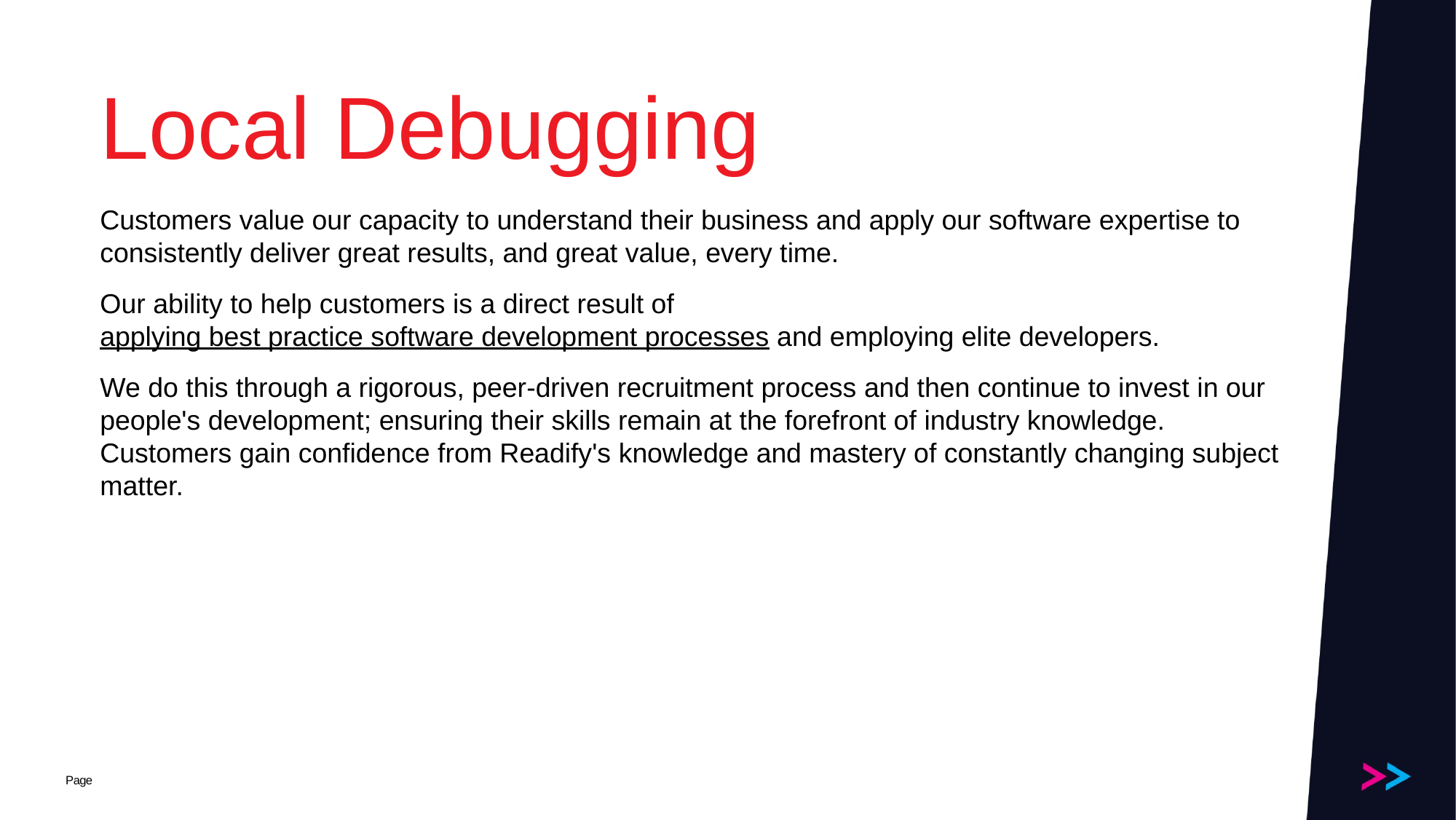

# Local Debugging
Customers value our capacity to understand their business and apply our software expertise to consistently deliver great results, and great value, every time.
Our ability to help customers is a direct result of applying best practice software development processes and employing elite developers.
We do this through a rigorous, peer-driven recruitment process and then continue to invest in our people's development; ensuring their skills remain at the forefront of industry knowledge. Customers gain confidence from Readify's knowledge and mastery of constantly changing subject matter.